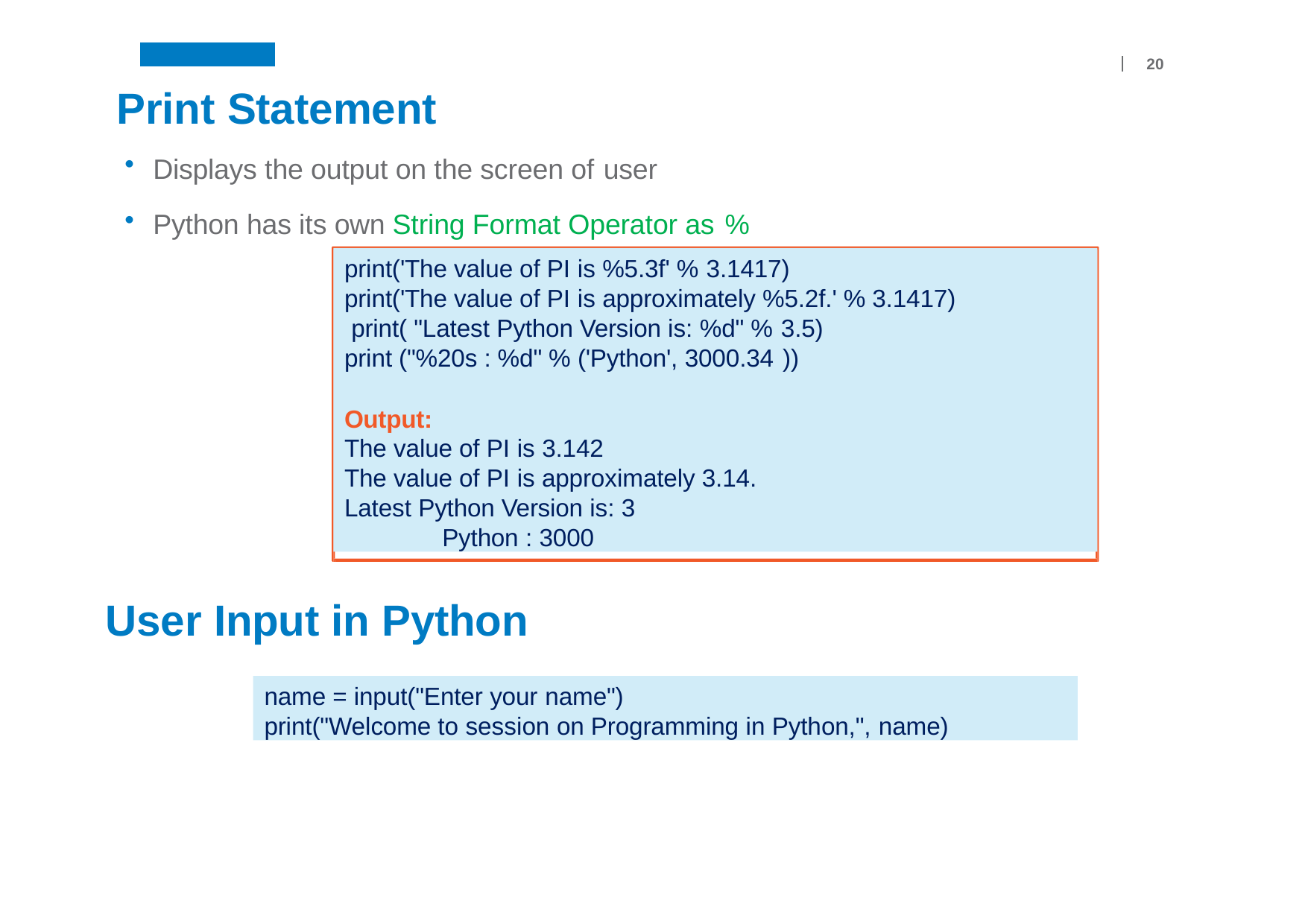

20
# Print Statement
Displays the output on the screen of user
Python has its own String Format Operator as %

print('The value of PI is %5.3f' % 3.1417)
print('The value of PI is approximately %5.2f.' % 3.1417)  print( "Latest Python Version is: %d" % 3.5)
print ("%20s : %d" % ('Python', 3000.34 ))

Output:
The value of PI is 3.142
The value of PI is approximately 3.14.  Latest Python Version is: 3
Python : 3000
User Input in Python
name = input("Enter your name")
print("Welcome to session on Programming in Python,", name)